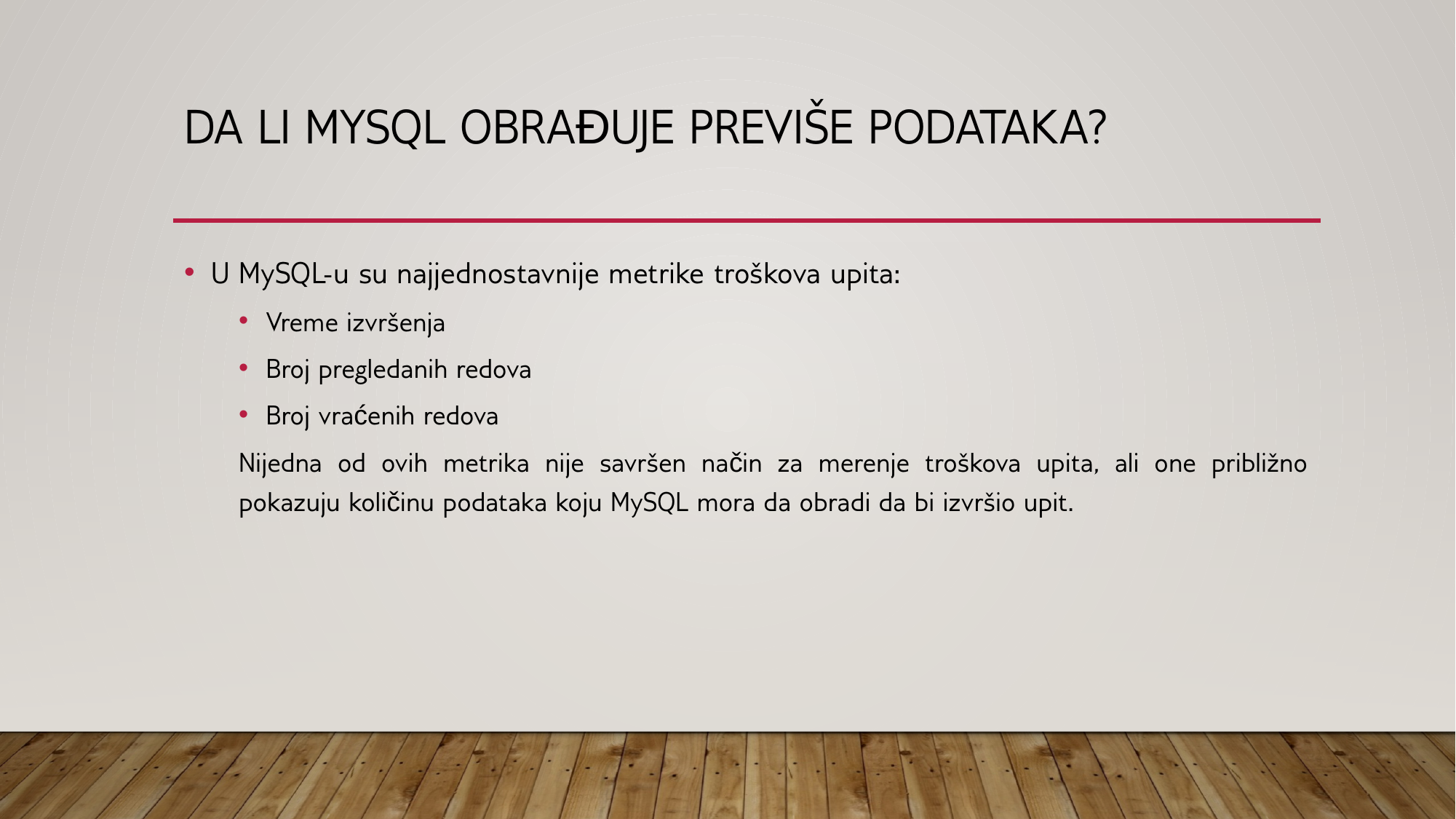

# Da li MySQL obrađuje previše podataka?
U MySQL-u su najjednostavnije metrike troškova upita:
Vreme izvršenja
Broj pregledanih redova
Broj vraćenih redova
Nijedna od ovih metrika nije savršen način za merenje troškova upita, ali one približno pokazuju količinu podataka koju MySQL mora da obradi da bi izvršio upit.